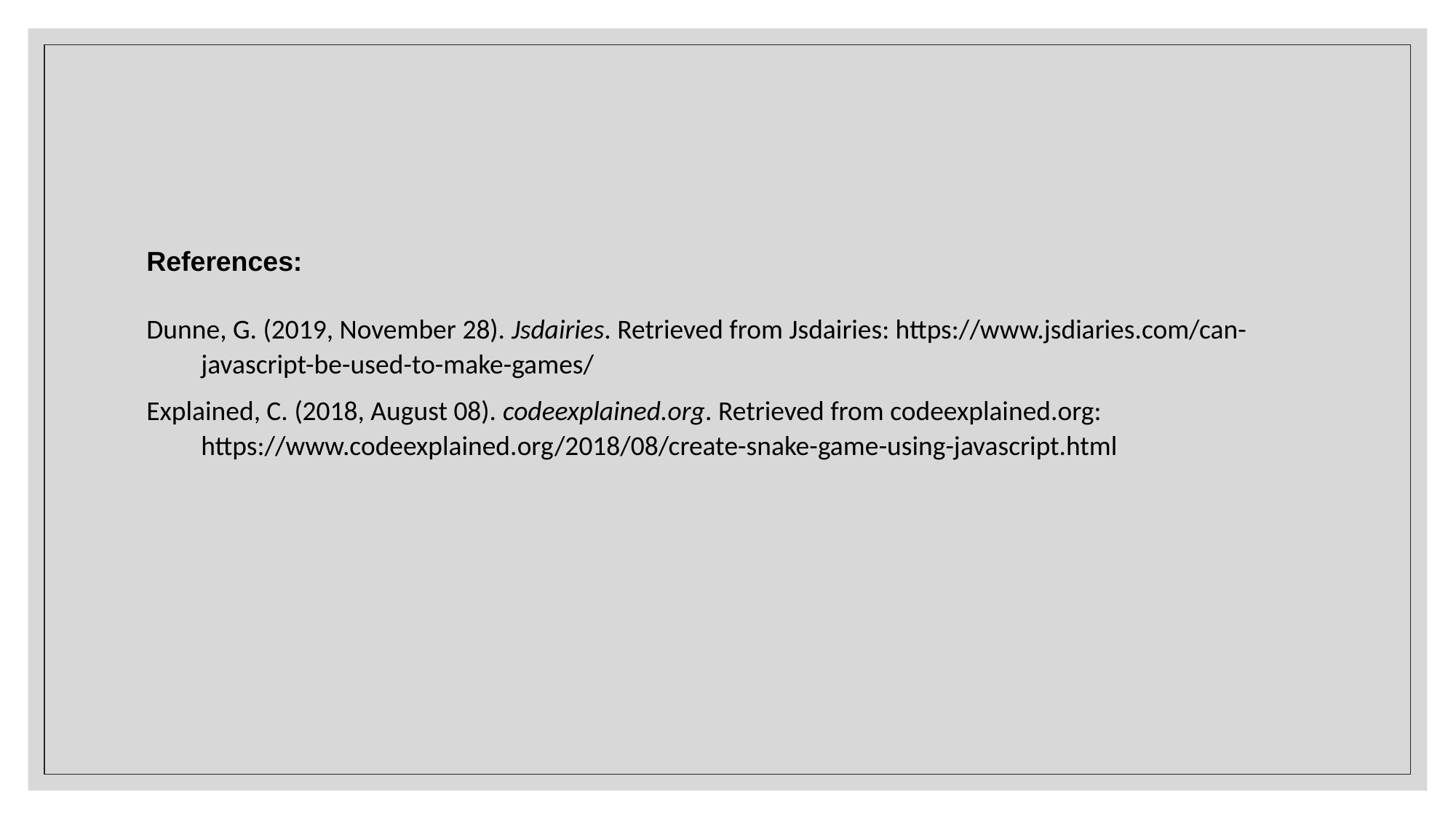

References:

Dunne, G. (2019, November 28). Jsdairies. Retrieved from Jsdairies: https://www.jsdiaries.com/can-javascript-be-used-to-make-games/
Explained, C. (2018, August 08). codeexplained.org. Retrieved from codeexplained.org: https://www.codeexplained.org/2018/08/create-snake-game-using-javascript.html